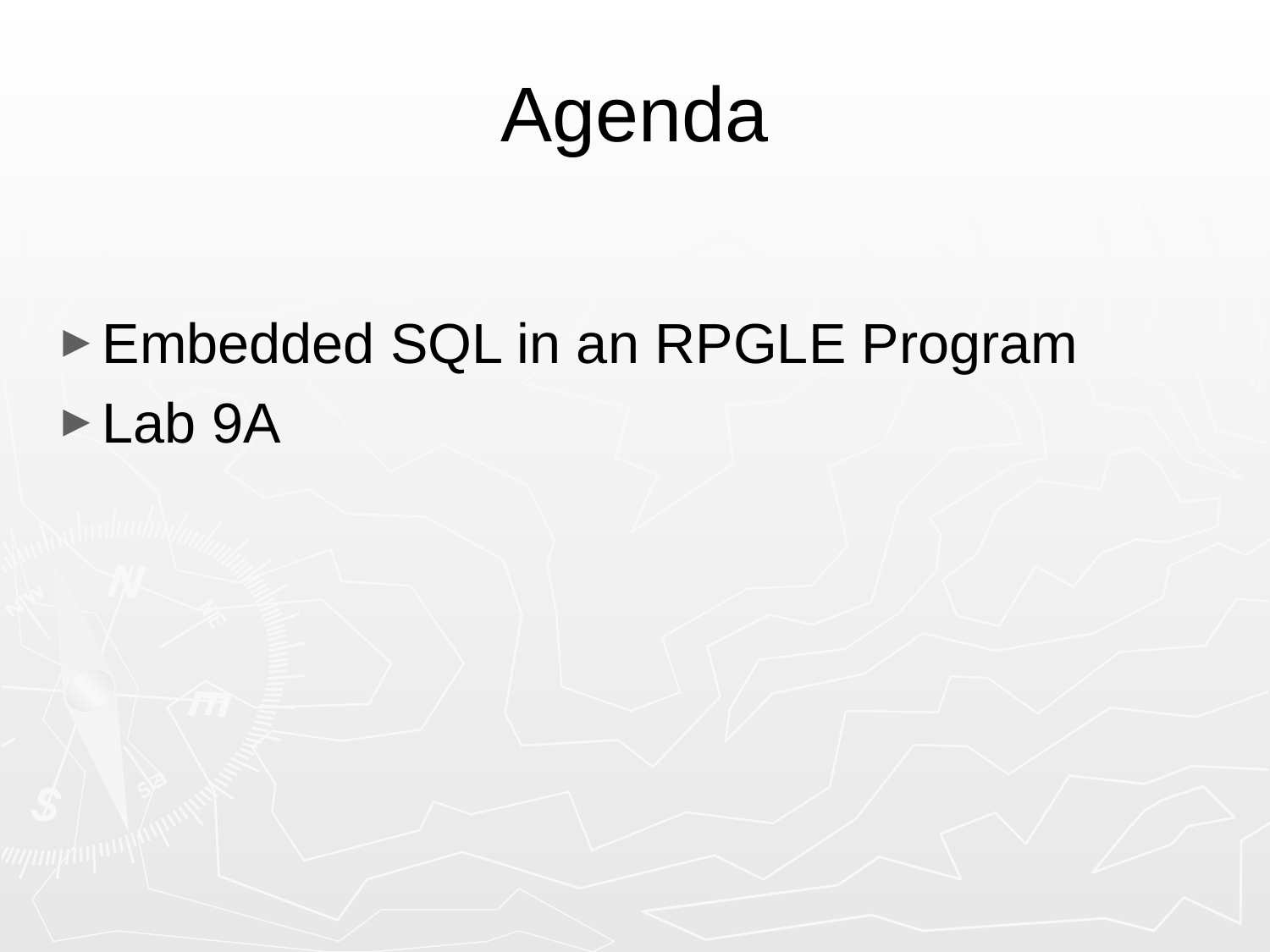

# Agenda

Embedded SQL in an RPGLE Program
Lab 9A